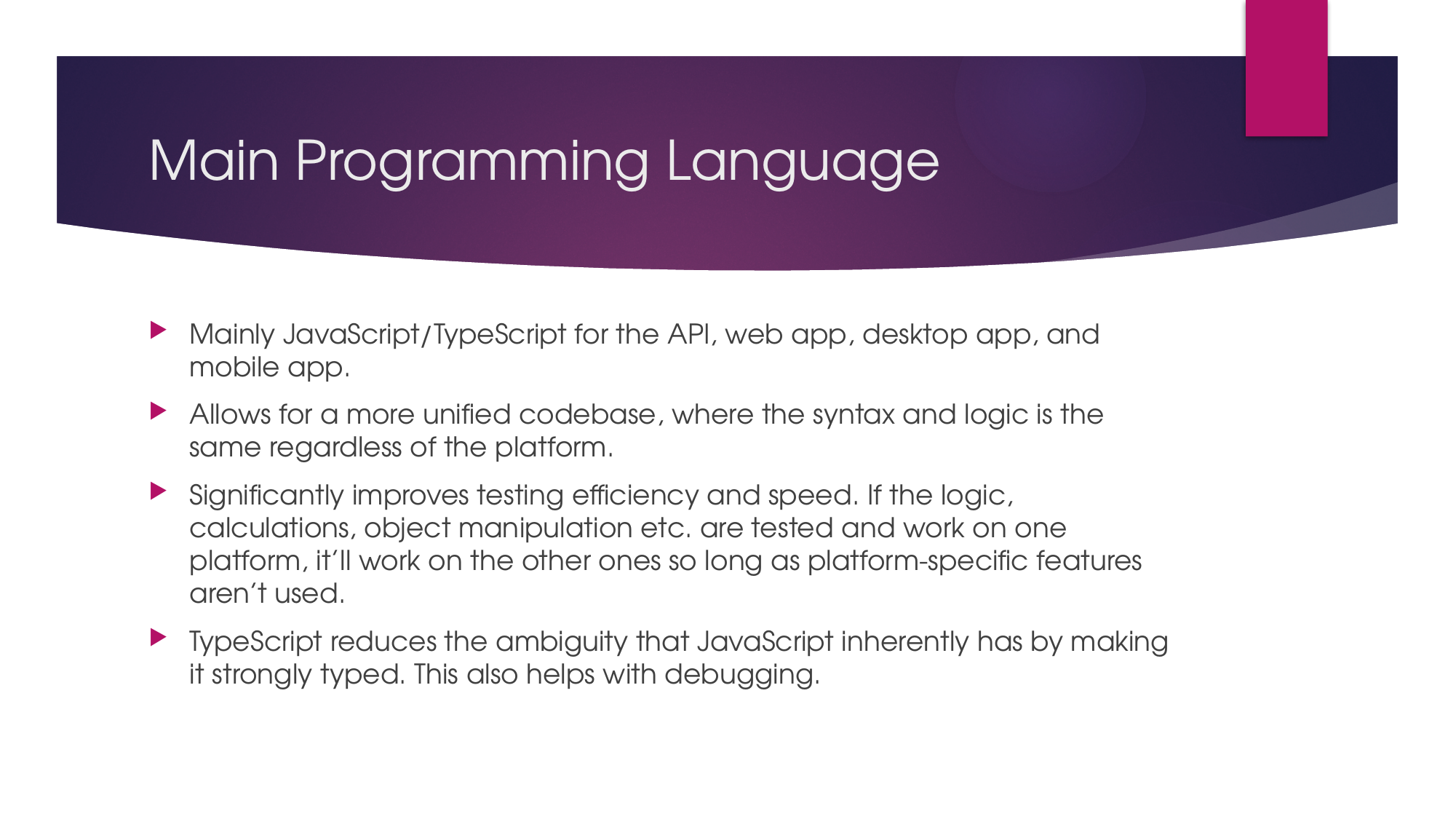

# Main Programming Language
Mainly JavaScript/TypeScript for the API, web app, desktop app, and mobile app.
Allows for a more unified codebase, where the syntax and logic is the same regardless of the platform.
Significantly improves testing efficiency and speed. If the logic, calculations, object manipulation etc. are tested and work on one platform, it’ll work on the other ones so long as platform-specific features aren’t used.
TypeScript reduces the ambiguity that JavaScript inherently has by making it strongly typed. This also helps with debugging.